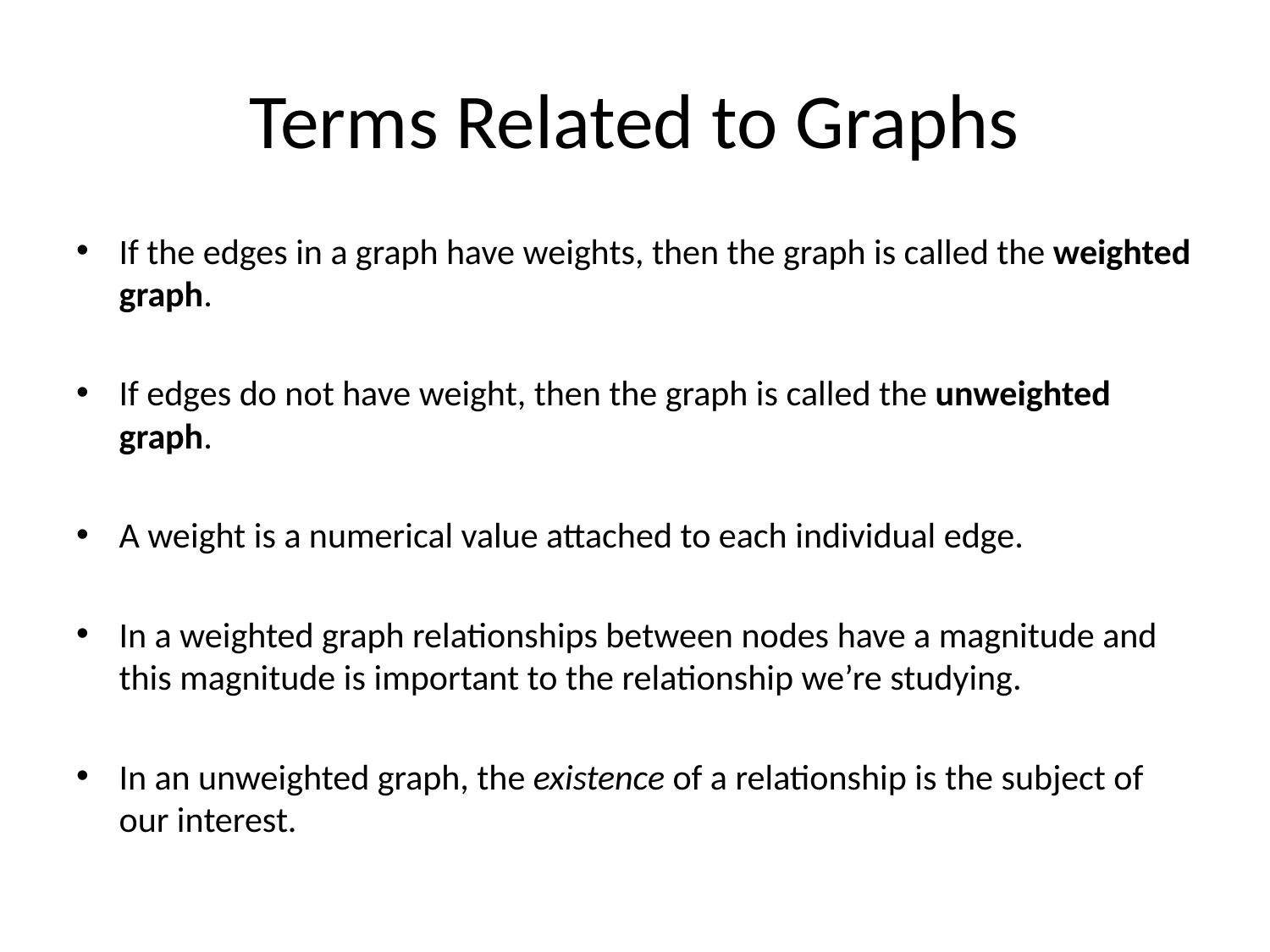

# Terms Related to Graphs
If the edges in a graph have weights, then the graph is called the weighted graph.

If edges do not have weight, then the graph is called the unweighted graph.

A weight is a numerical value attached to each individual edge.

In a weighted graph relationships between nodes have a magnitude and this magnitude is important to the relationship we’re studying.

In an unweighted graph, the existence of a relationship is the subject of our interest.